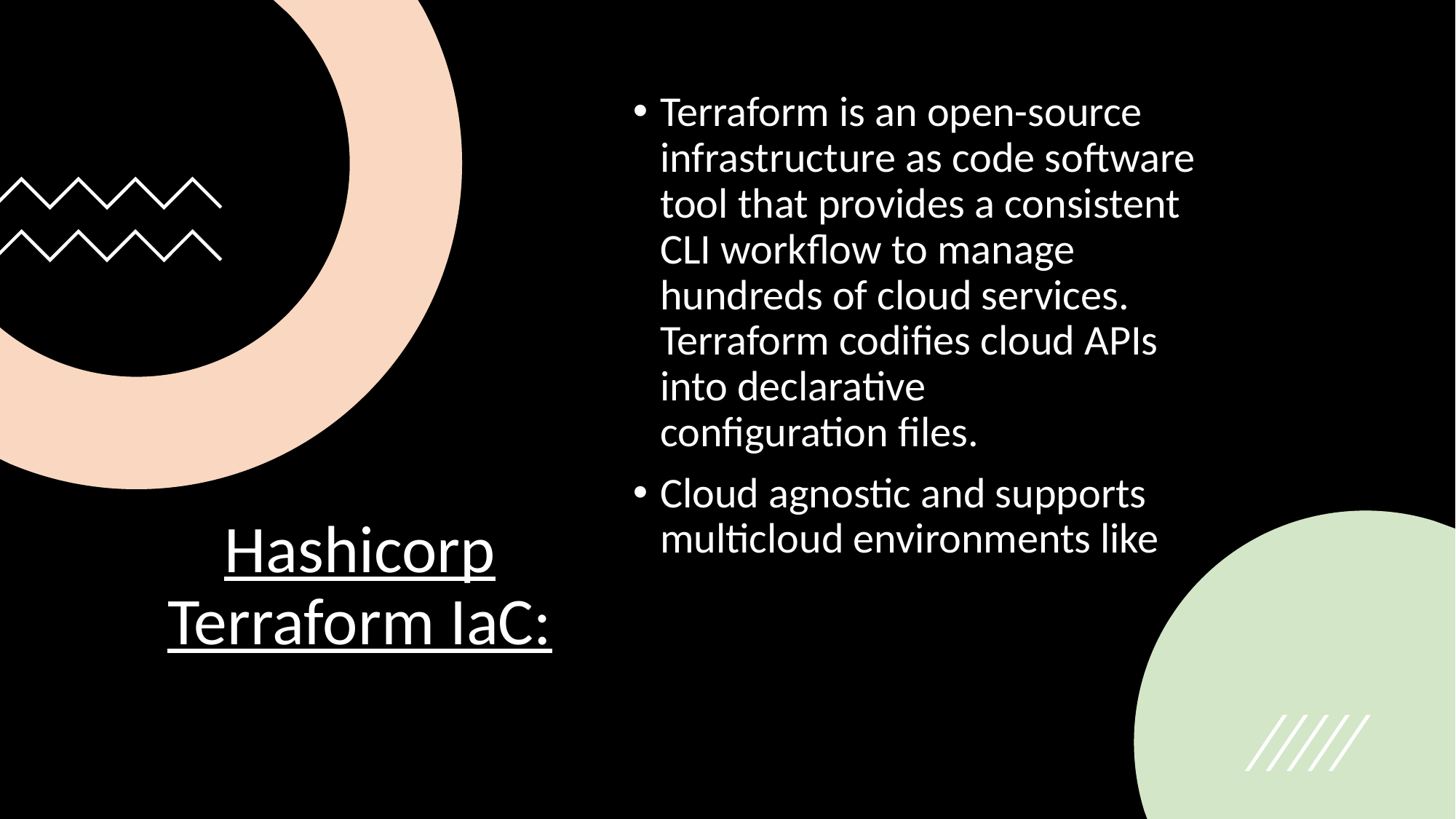

Terraform is an open-source infrastructure as code software tool that provides a consistent CLI workflow to manage hundreds of cloud services. Terraform codifies cloud APIs into declarative configuration files.
Cloud agnostic and supports multicloud environments like

# Hashicorp Terraform IaC: